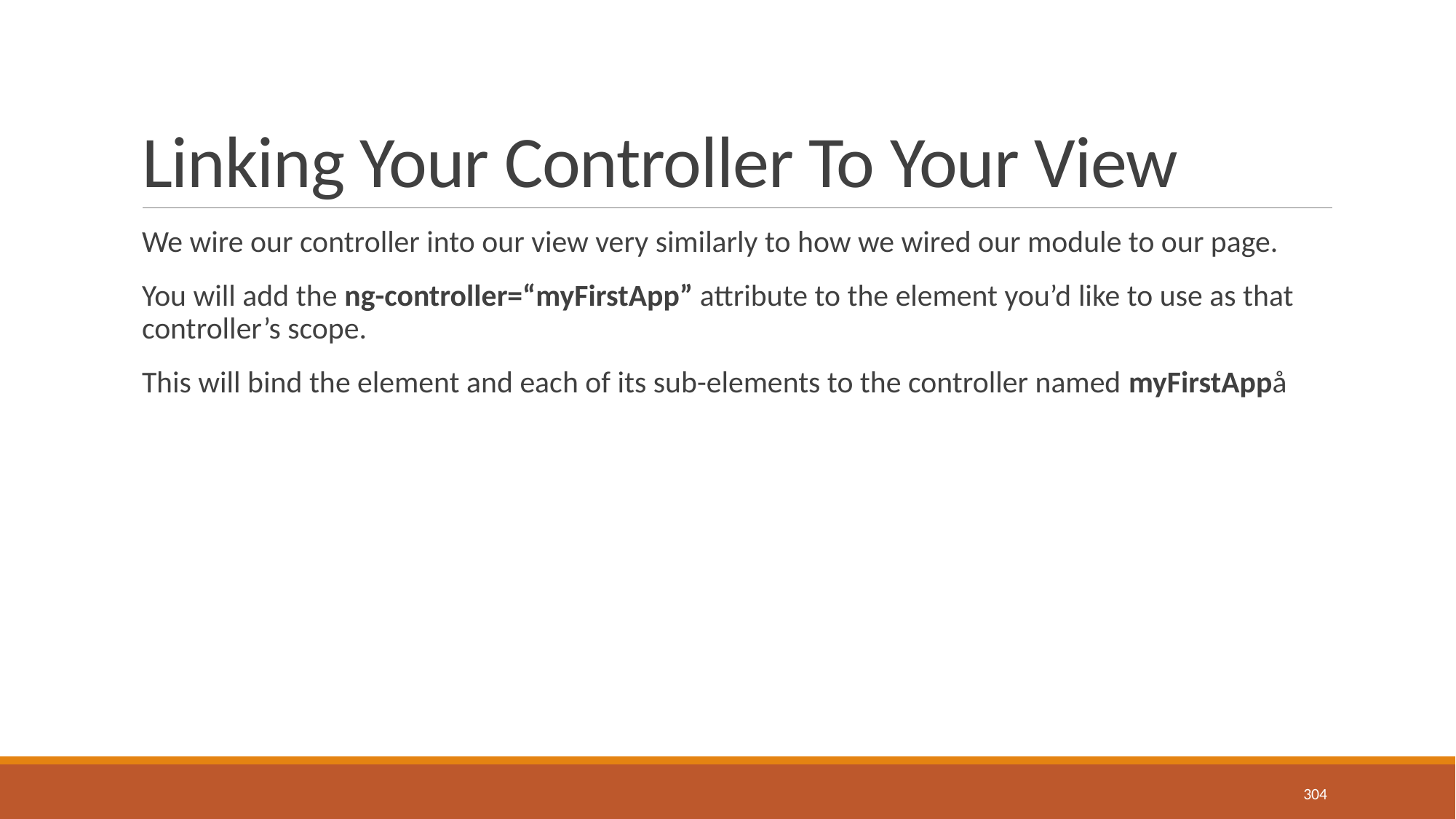

# Linking Your Controller To Your View
We wire our controller into our view very similarly to how we wired our module to our page.
You will add the ng-controller=“myFirstApp” attribute to the element you’d like to use as that controller’s scope.
This will bind the element and each of its sub-elements to the controller named myFirstAppå
304